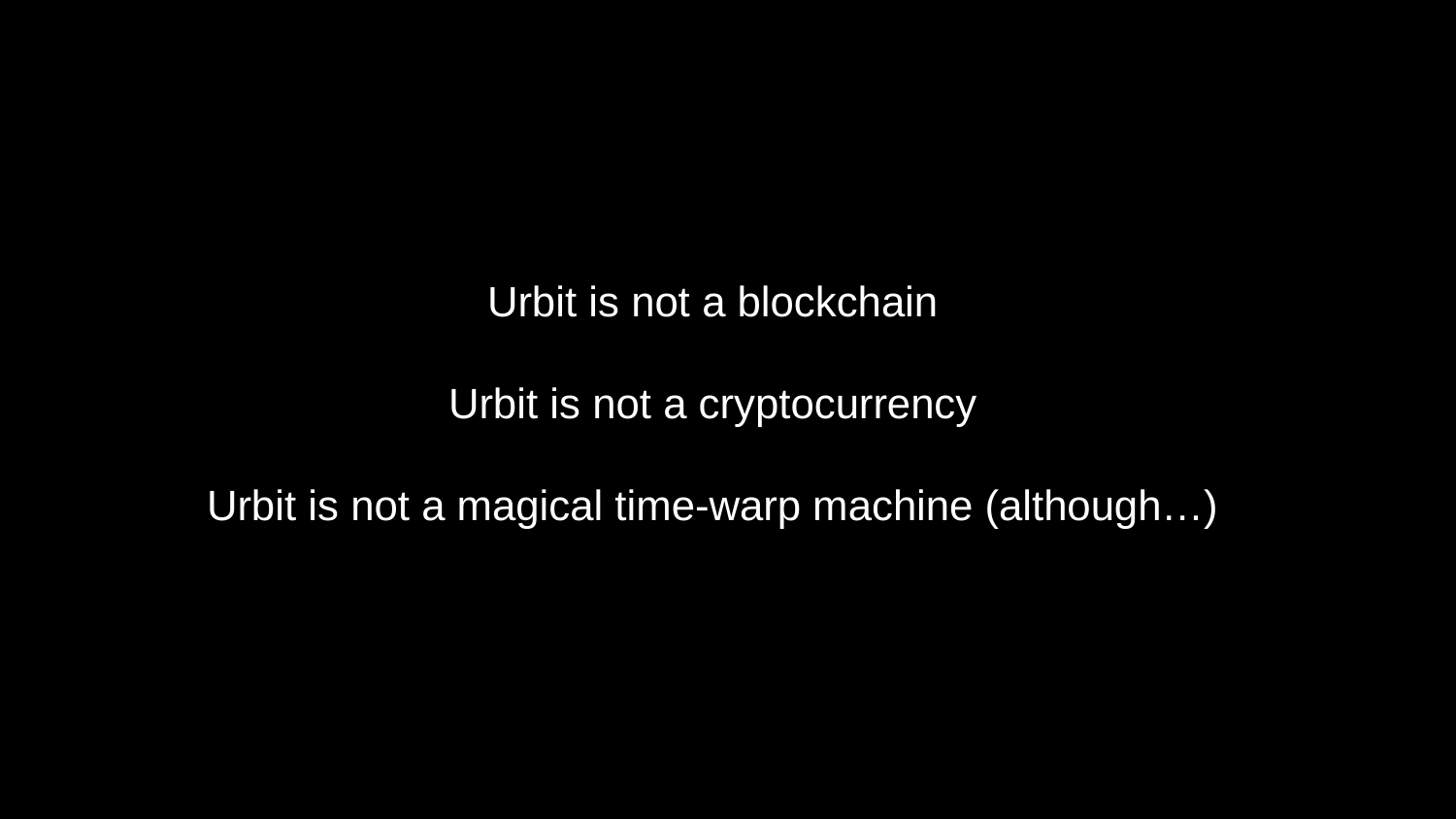

Urbit is not a blockchain
Urbit is not a cryptocurrency
Urbit is not a magical time-warp machine (although…)